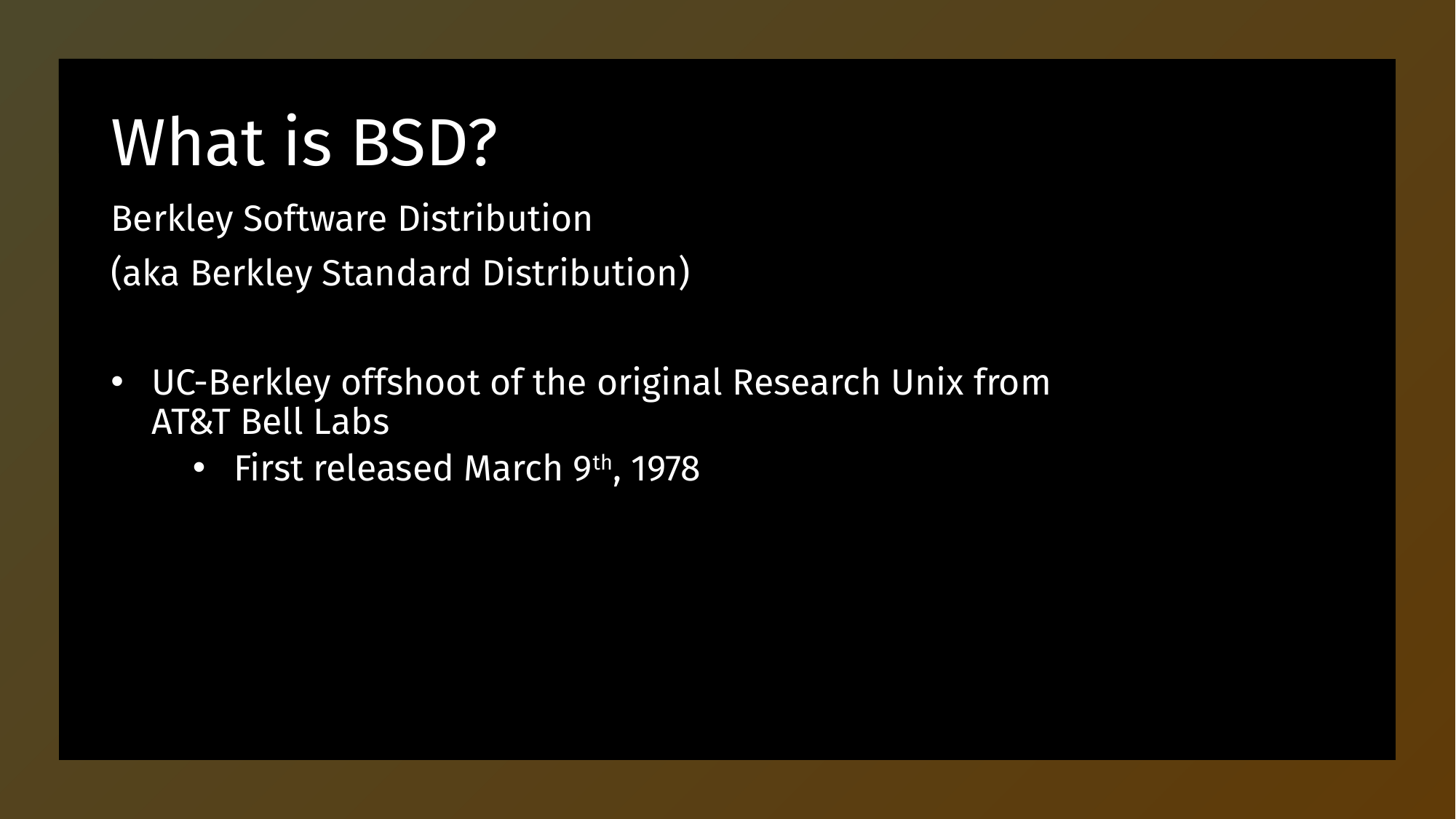

# What is BSD?
Berkley Software Distribution
(aka Berkley Standard Distribution)

UC-Berkley offshoot of the original Research Unix from AT&T Bell Labs
First released March 9th, 1978